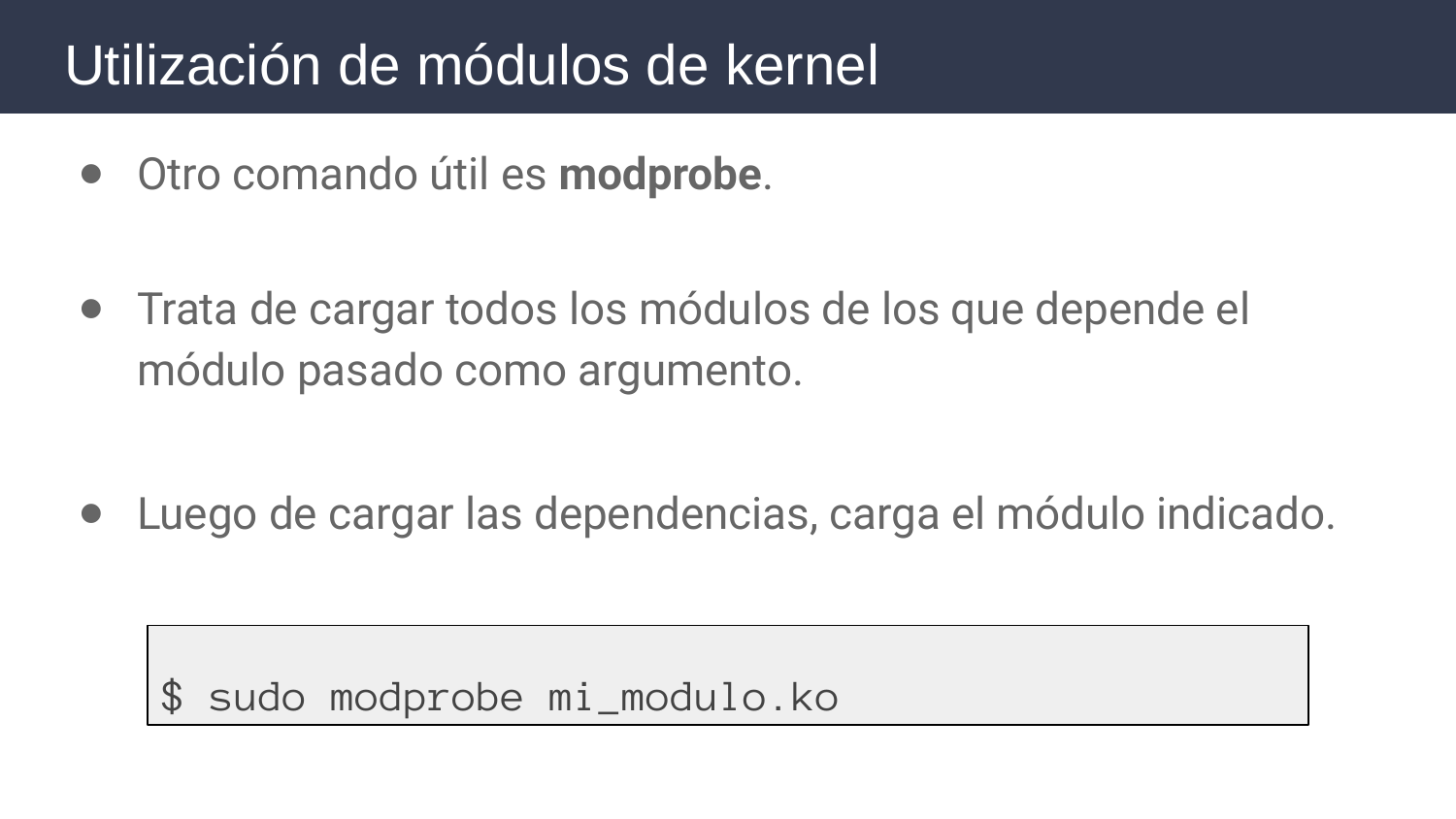

# Utilización de módulos de kernel

Otro comando útil es modprobe.
Trata de cargar todos los módulos de los que depende el módulo pasado como argumento.
Luego de cargar las dependencias, carga el módulo indicado.

$ sudo modprobe mi_modulo.ko